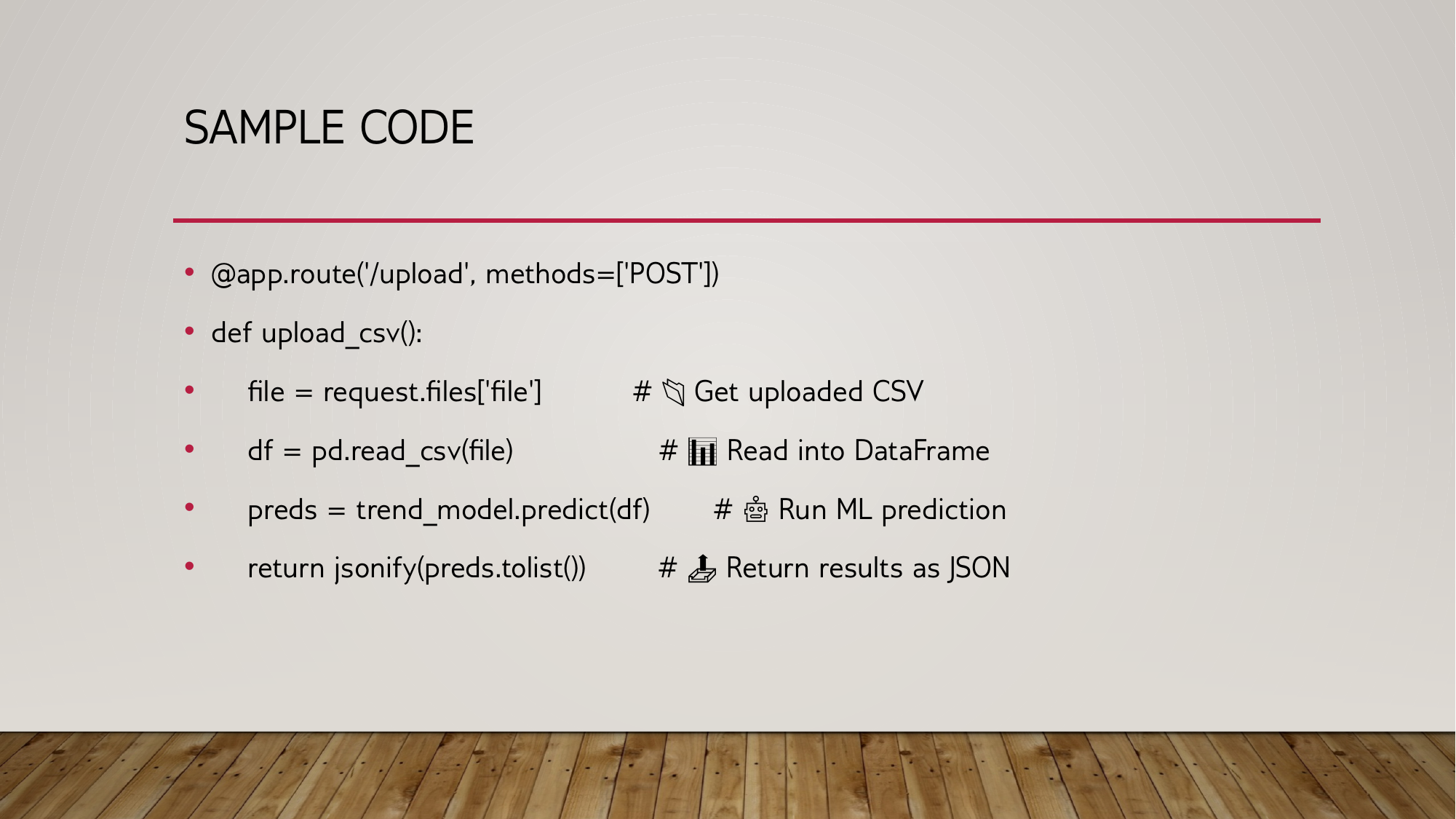

# SAMPLE CODE
@app.route('/upload', methods=['POST'])
def upload_csv():
    file = request.files['file']          # 📂 Get uploaded CSV
    df = pd.read_csv(file)                # 📊 Read into DataFrame
    preds = trend_model.predict(df)       # 🤖 Run ML prediction
    return jsonify(preds.tolist())        # 📤 Return results as JSON